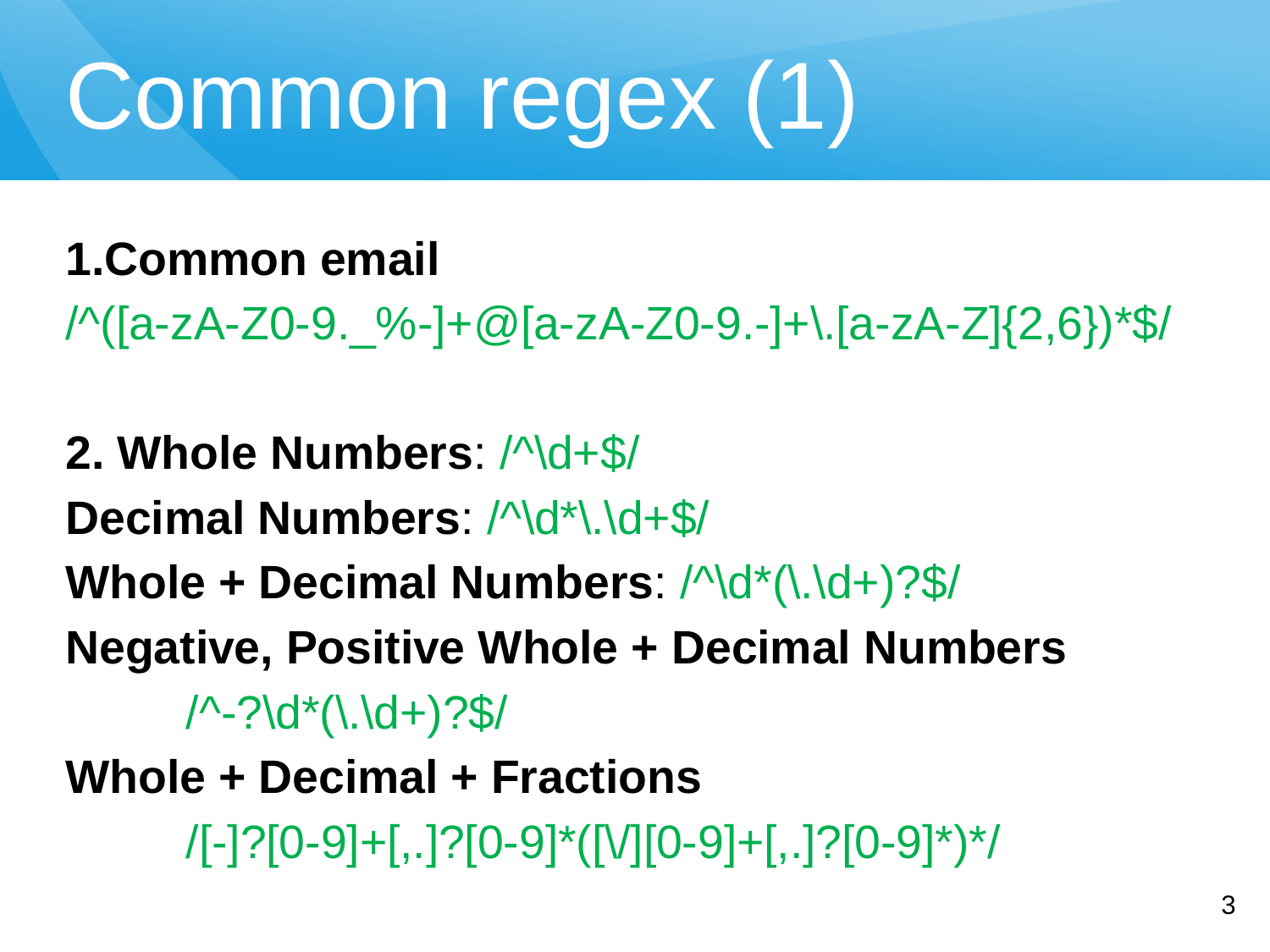

# Common regex (1)
1.Common email
/^([a-zA-Z0-9._%-]+@[a-zA-Z0-9.-]+\.[a-zA-Z]{2,6})*$/

2. Whole Numbers: /^\d+$/
Decimal Numbers: /^\d*\.\d+$/
Whole + Decimal Numbers: /^\d*(\.\d+)?$/
Negative, Positive Whole + Decimal Numbers
	/^-?\d*(\.\d+)?$/
Whole + Decimal + Fractions
	/[-]?[0-9]+[,.]?[0-9]*([\/][0-9]+[,.]?[0-9]*)*/

3